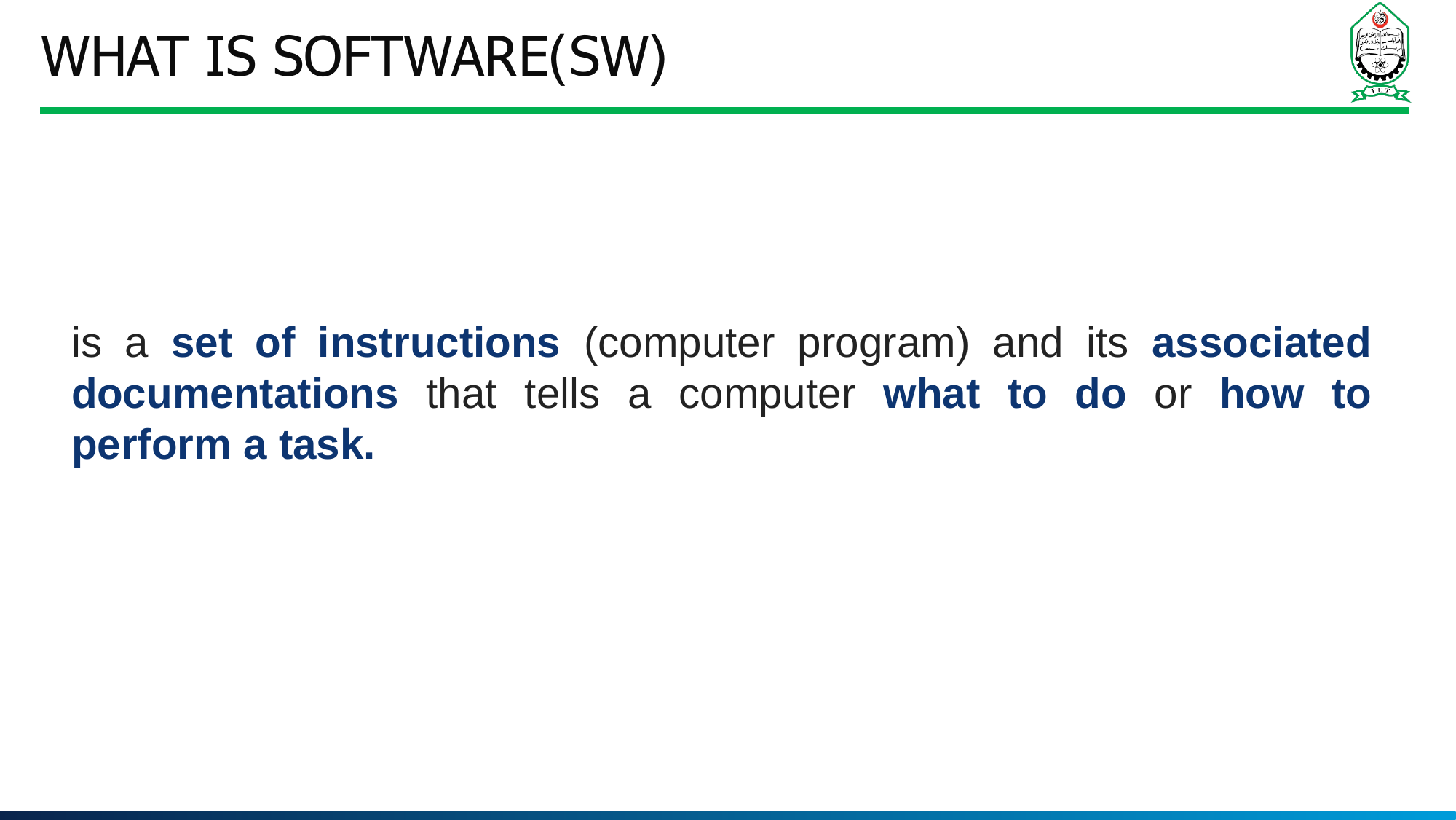

# What is Software(SW)
is a set of instructions (computer program) and its associated documentations that tells a computer what to do or how to perform a task.